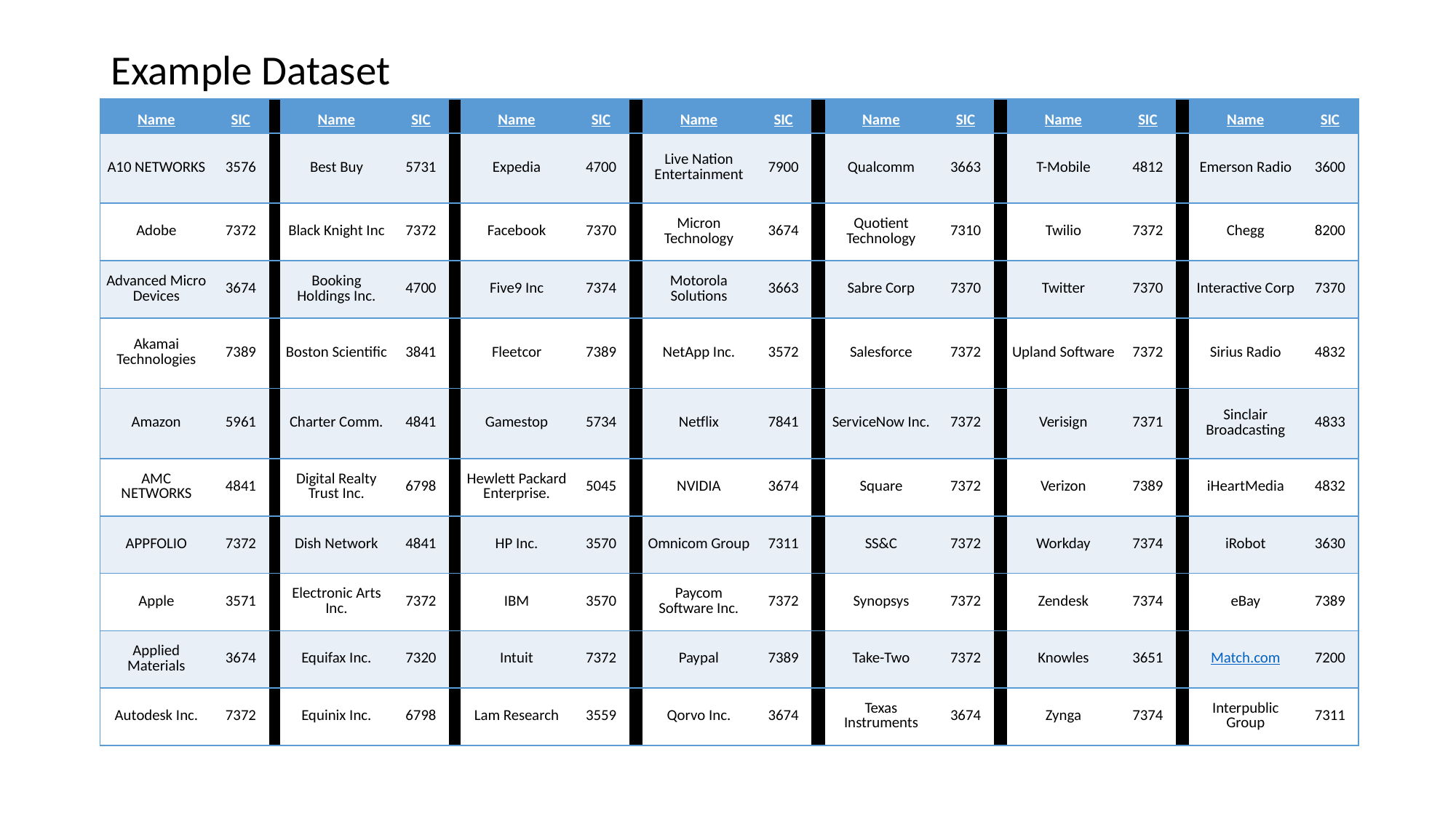

# Example Dataset
| Name | SIC |  | Name | SIC |  | Name | SIC |  | Name | SIC |  | Name | SIC |  | Name | SIC |  | Name | SIC |
| --- | --- | --- | --- | --- | --- | --- | --- | --- | --- | --- | --- | --- | --- | --- | --- | --- | --- | --- | --- |
| A10 NETWORKS | 3576 |  | Best Buy | 5731 |  | Expedia | 4700 |  | Live Nation Entertainment | 7900 |  | Qualcomm | 3663 |  | T-Mobile | 4812 |  | Emerson Radio | 3600 |
| Adobe | 7372 |  | Black Knight Inc | 7372 |  | Facebook | 7370 |  | Micron Technology | 3674 |  | Quotient Technology | 7310 |  | Twilio | 7372 |  | Chegg | 8200 |
| Advanced Micro Devices | 3674 |  | Booking Holdings Inc. | 4700 |  | Five9 Inc | 7374 |  | Motorola Solutions | 3663 |  | Sabre Corp | 7370 |  | Twitter | 7370 |  | Interactive Corp | 7370 |
| Akamai Technologies | 7389 |  | Boston Scientific | 3841 |  | Fleetcor | 7389 |  | NetApp Inc. | 3572 |  | Salesforce | 7372 |  | Upland Software | 7372 |  | Sirius Radio | 4832 |
| Amazon | 5961 |  | Charter Comm. | 4841 |  | Gamestop | 5734 |  | Netflix | 7841 |  | ServiceNow Inc. | 7372 |  | Verisign | 7371 |  | Sinclair Broadcasting | 4833 |
| AMC NETWORKS | 4841 |  | Digital Realty Trust Inc. | 6798 |  | Hewlett Packard Enterprise. | 5045 |  | NVIDIA | 3674 |  | Square | 7372 |  | Verizon | 7389 |  | iHeartMedia | 4832 |
| APPFOLIO | 7372 |  | Dish Network | 4841 |  | HP Inc. | 3570 |  | Omnicom Group | 7311 |  | SS&C | 7372 |  | Workday | 7374 |  | iRobot | 3630 |
| Apple | 3571 |  | Electronic Arts Inc. | 7372 |  | IBM | 3570 |  | Paycom Software Inc. | 7372 |  | Synopsys | 7372 |  | Zendesk | 7374 |  | eBay | 7389 |
| Applied Materials | 3674 |  | Equifax Inc. | 7320 |  | Intuit | 7372 |  | Paypal | 7389 |  | Take-Two | 7372 |  | Knowles | 3651 |  | Match.com | 7200 |
| Autodesk Inc. | 7372 |  | Equinix Inc. | 6798 |  | Lam Research | 3559 |  | Qorvo Inc. | 3674 |  | Texas Instruments | 3674 |  | Zynga | 7374 |  | Interpublic Group | 7311 |